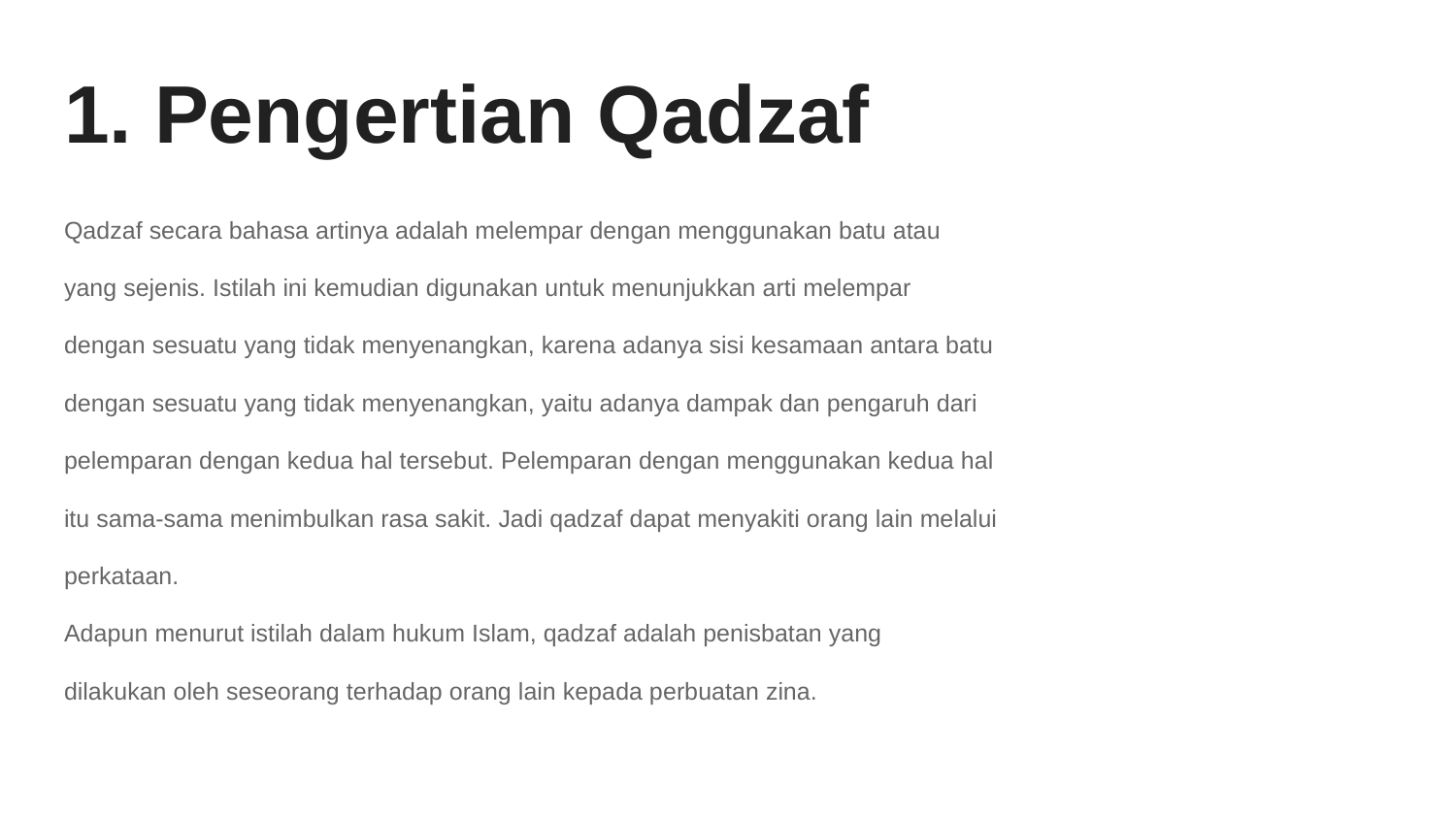

# 1. Pengertian Qadzaf
Qadzaf secara bahasa artinya adalah melempar dengan menggunakan batu atau
yang sejenis. Istilah ini kemudian digunakan untuk menunjukkan arti melempar
dengan sesuatu yang tidak menyenangkan, karena adanya sisi kesamaan antara batu
dengan sesuatu yang tidak menyenangkan, yaitu adanya dampak dan pengaruh dari
pelemparan dengan kedua hal tersebut. Pelemparan dengan menggunakan kedua hal
itu sama-sama menimbulkan rasa sakit. Jadi qadzaf dapat menyakiti orang lain melalui
perkataan.
Adapun menurut istilah dalam hukum Islam, qadzaf adalah penisbatan yang
dilakukan oleh seseorang terhadap orang lain kepada perbuatan zina.